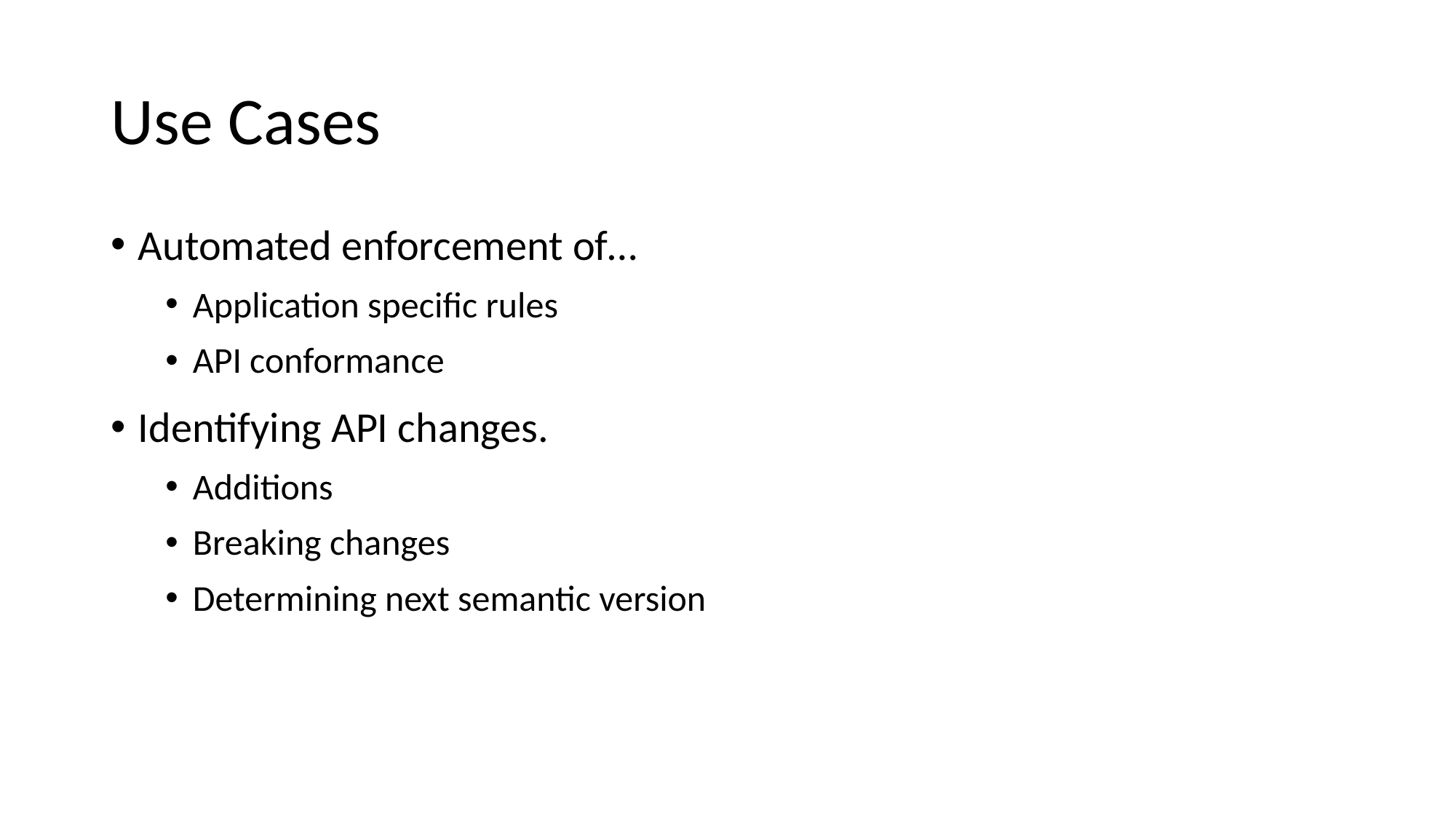

# Use Cases
Automated enforcement of…
Application specific rules
API conformance
Identifying API changes.
Additions
Breaking changes
Determining next semantic version